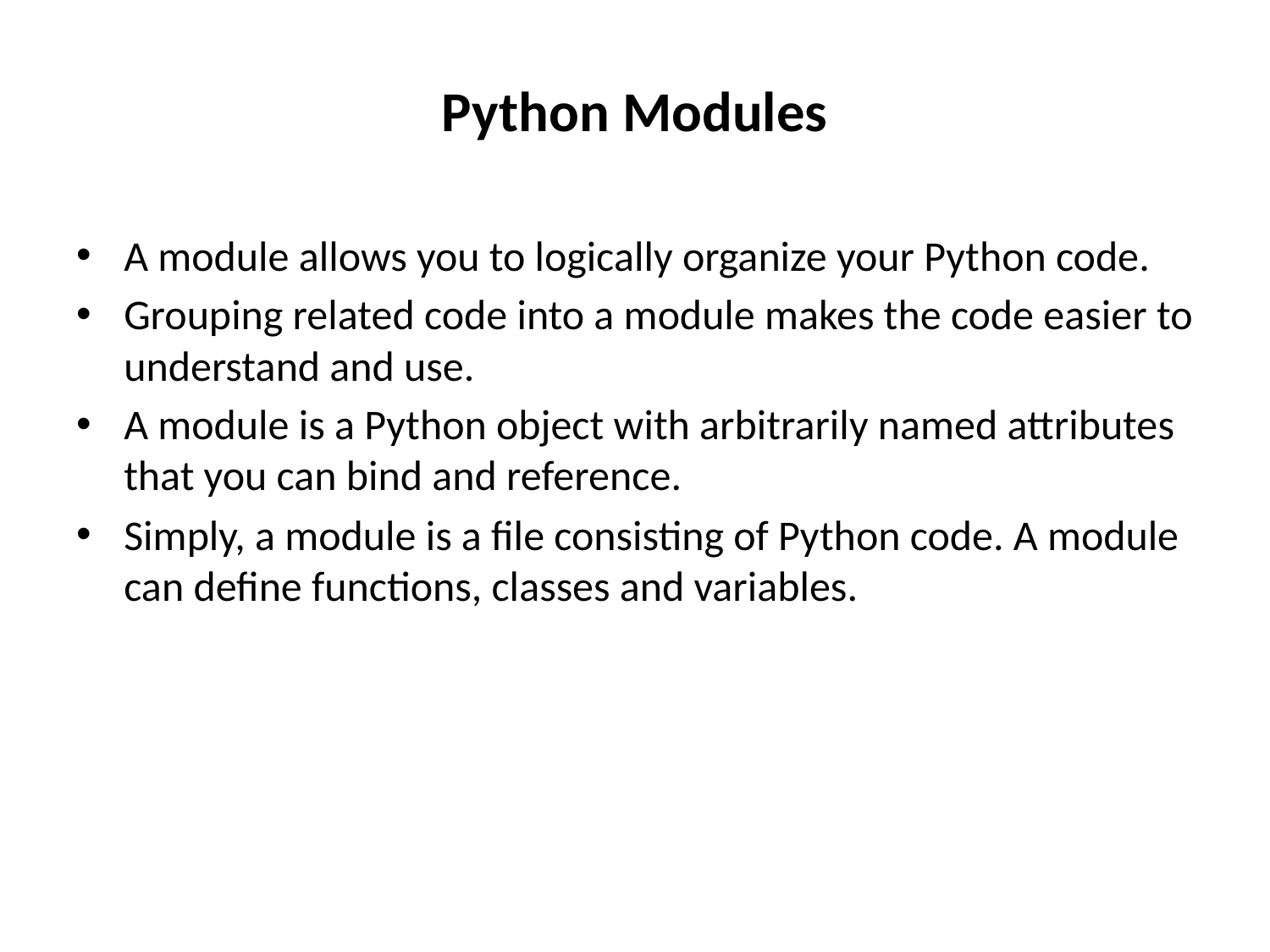

# Python Modules
A module allows you to logically organize your Python code.
Grouping related code into a module makes the code easier to understand and use.
A module is a Python object with arbitrarily named attributes that you can bind and reference.
Simply, a module is a file consisting of Python code. A module can define functions, classes and variables.